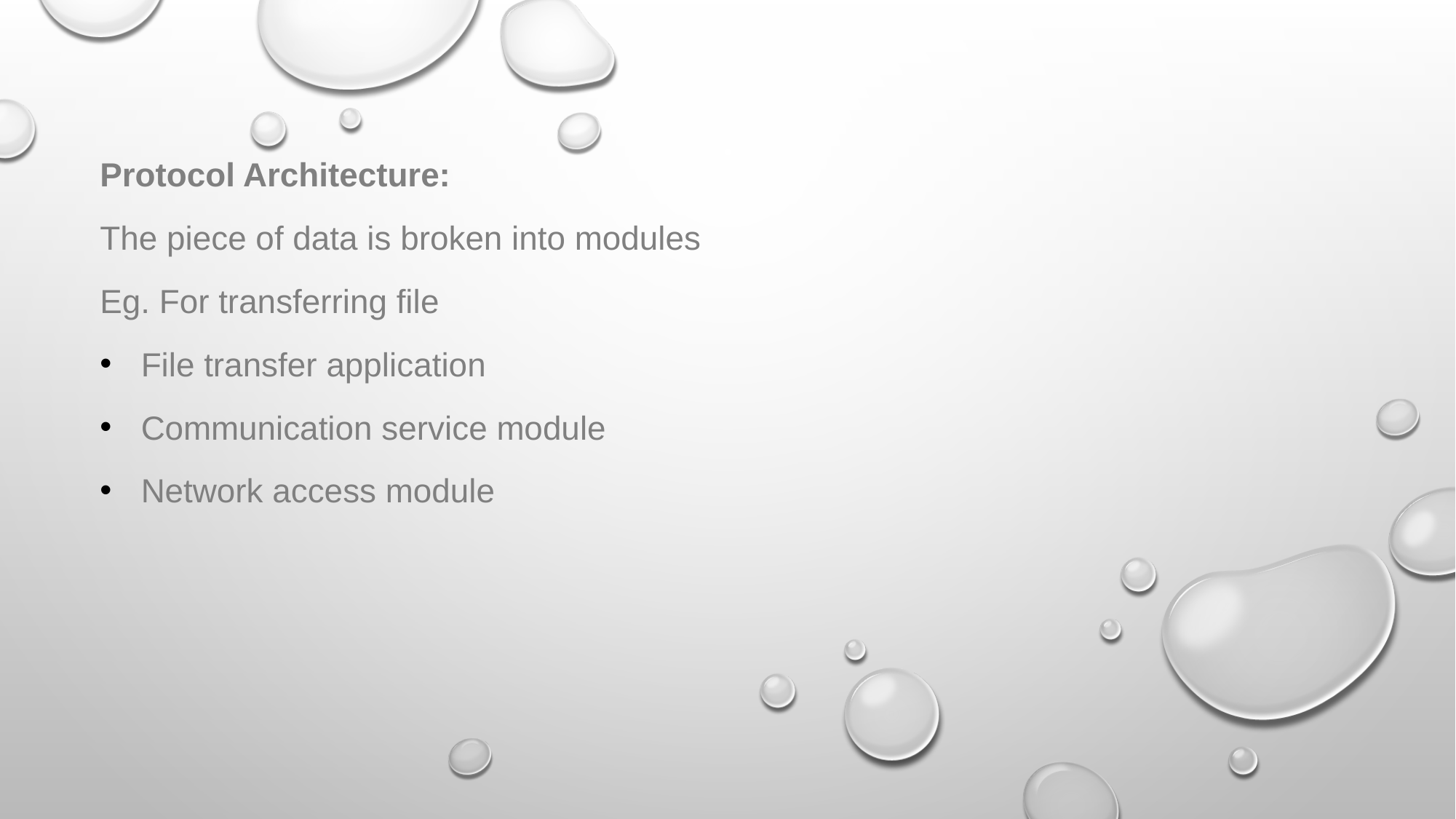

Protocol Architecture:
The piece of data is broken into modules
Eg. For transferring file
File transfer application
Communication service module
Network access module